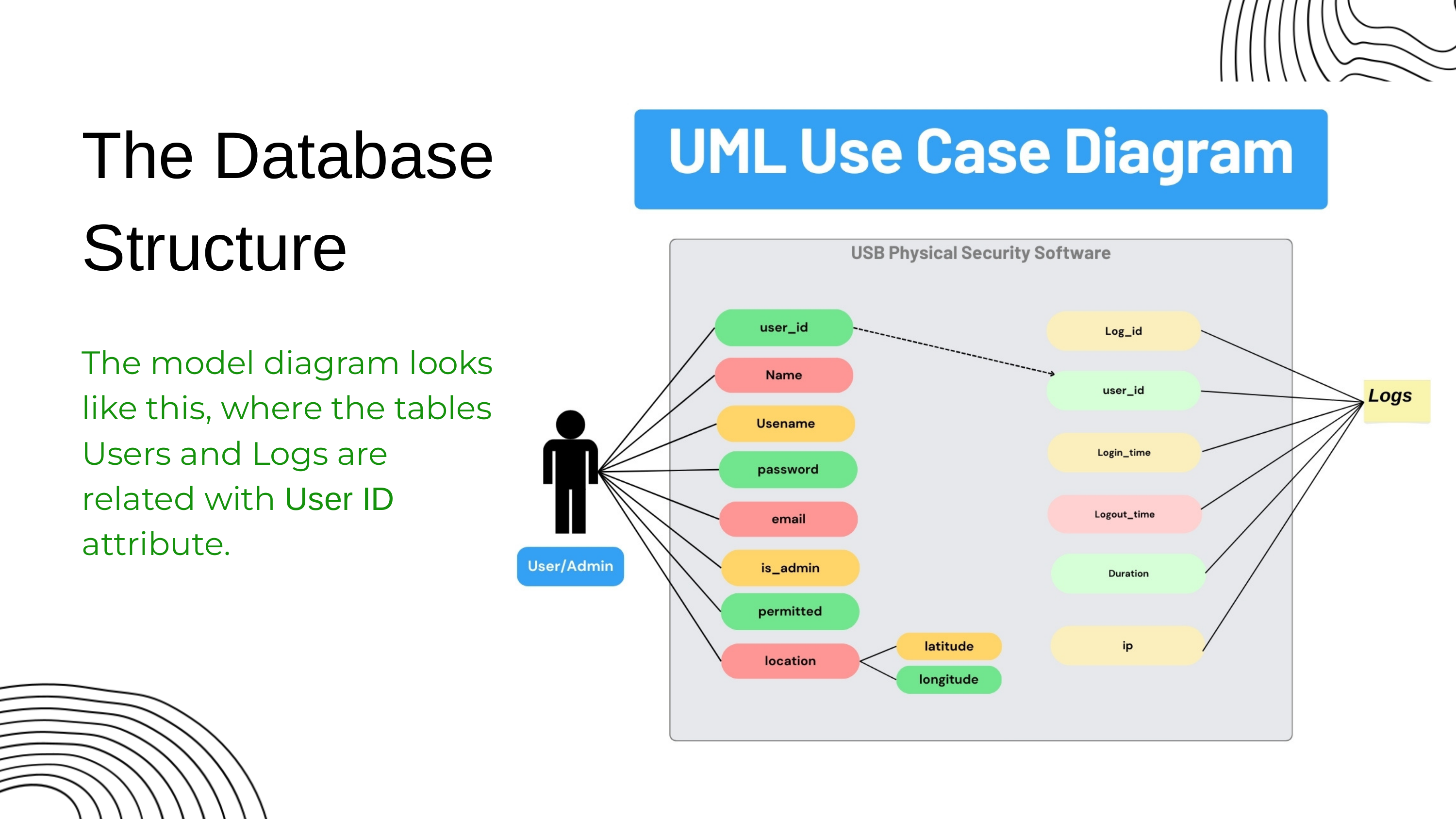

The Database
Structure
The model diagram looks like this, where the tables Users and Logs are related with User ID attribute.